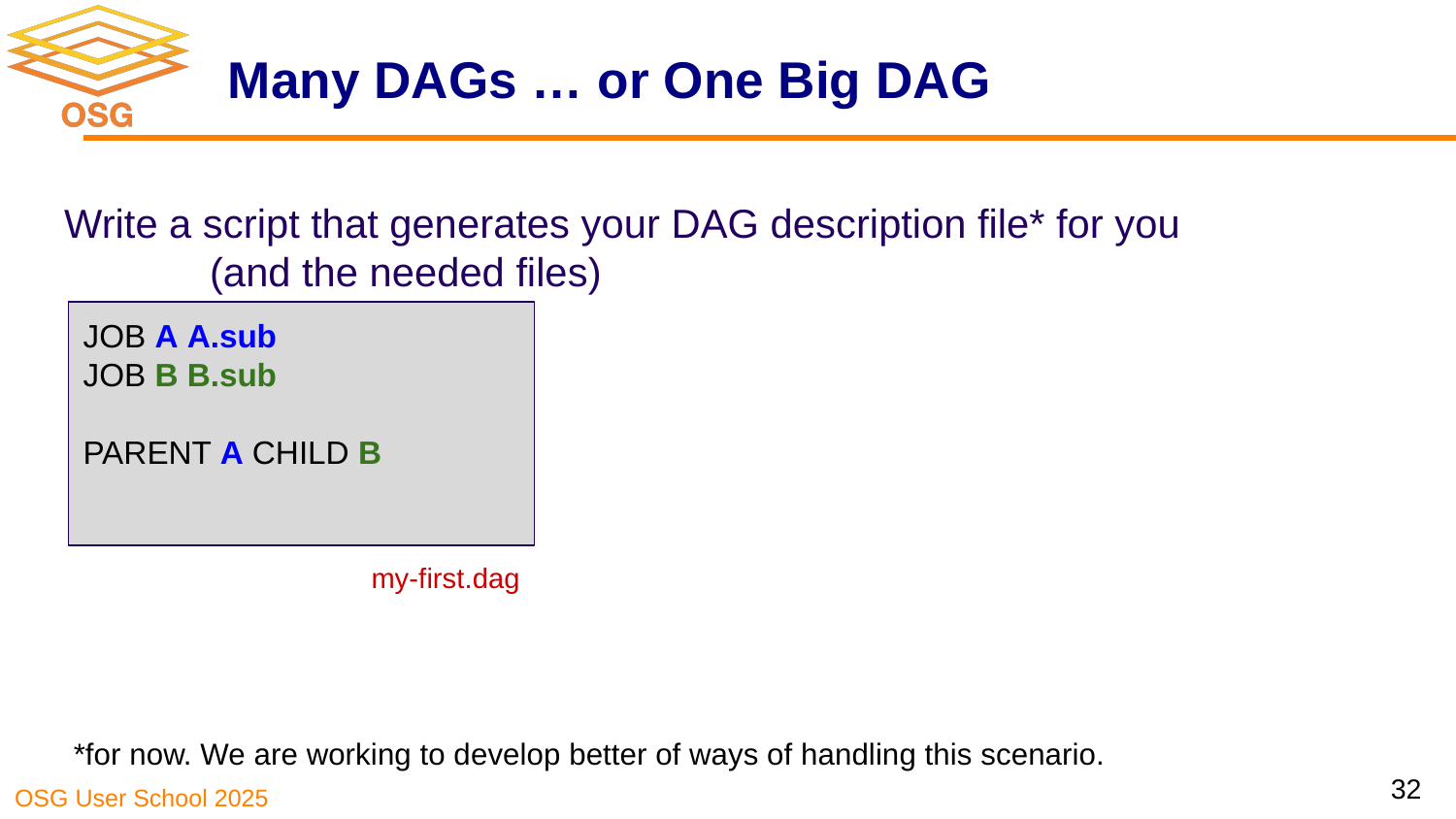

# Many DAGs … or One Big DAG
Write a script that generates your DAG description file* for you
	(and the needed files)
JOB A A.sub
JOB B B.sub

PARENT A CHILD B

my-first.dag
*for now. We are working to develop better of ways of handling this scenario.
32